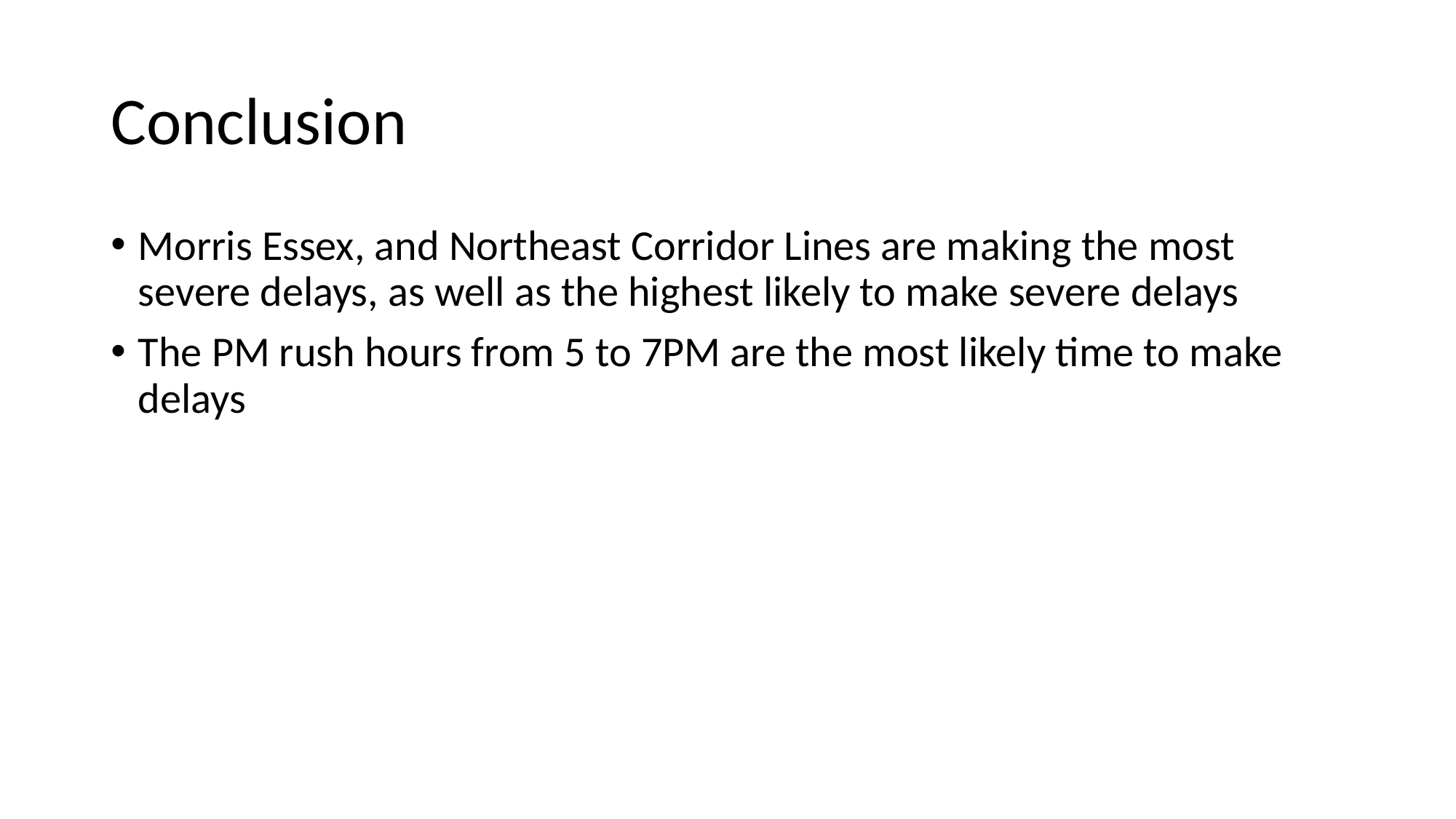

# Conclusion
Morris Essex, and Northeast Corridor Lines are making the most severe delays, as well as the highest likely to make severe delays
The PM rush hours from 5 to 7PM are the most likely time to make delays